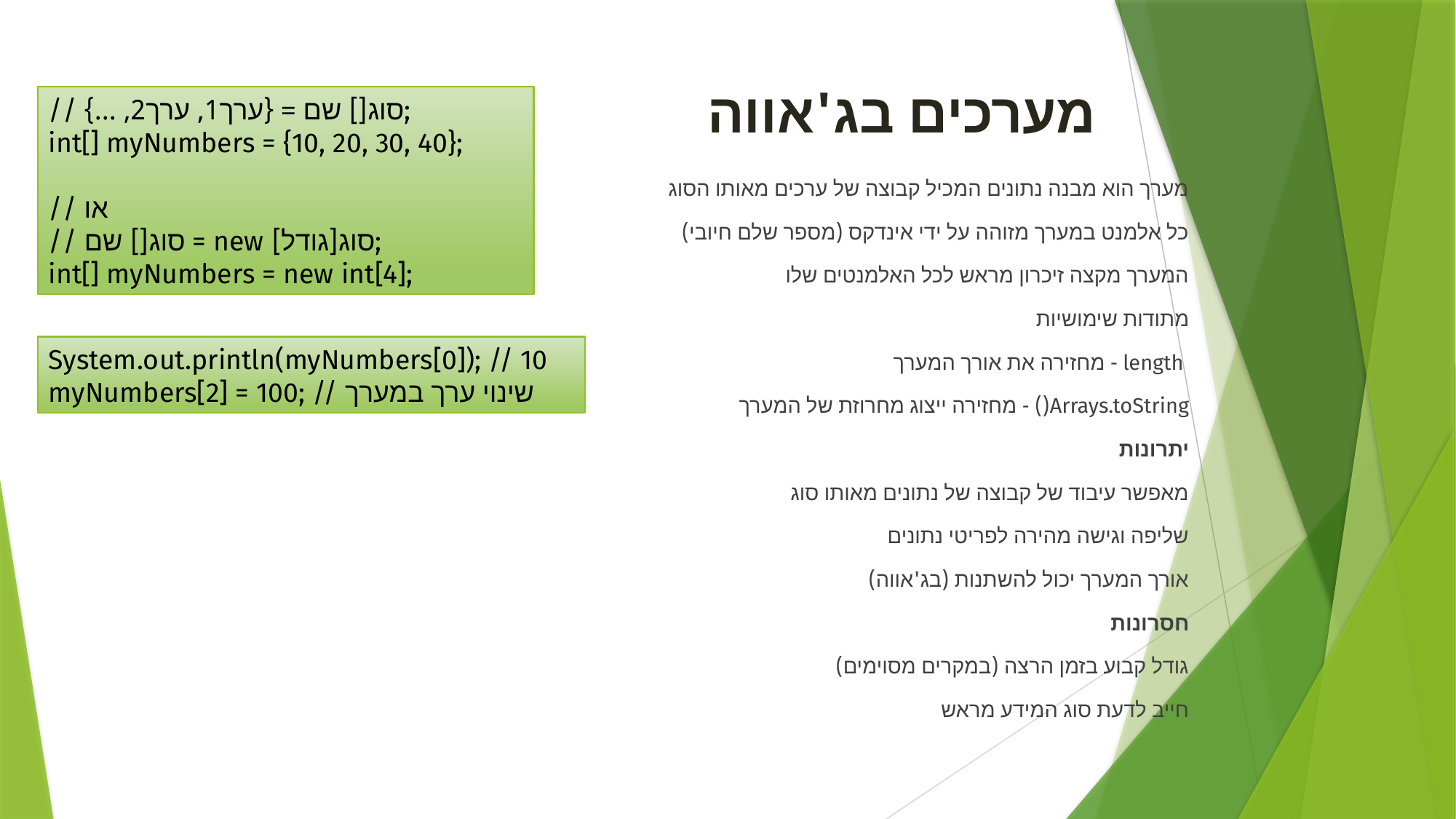

# מערכים בג'אווה
// סוג[] שם = {ערך1, ערך2, ...};
int[] myNumbers = {10, 20, 30, 40};

// או
// סוג[] שם = new סוג[גודל];
int[] myNumbers = new int[4];
מערך הוא מבנה נתונים המכיל קבוצה של ערכים מאותו הסוג
כל אלמנט במערך מזוהה על ידי אינדקס (מספר שלם חיובי)
המערך מקצה זיכרון מראש לכל האלמנטים שלו
מתודות שימושיות
 length - מחזירה את אורך המערך
Arrays.toString() - מחזירה ייצוג מחרוזת של המערך
יתרונות
מאפשר עיבוד של קבוצה של נתונים מאותו סוג
שליפה וגישה מהירה לפריטי נתונים
אורך המערך יכול להשתנות (בג'אווה)
חסרונות
גודל קבוע בזמן הרצה (במקרים מסוימים)
חייב לדעת סוג המידע מראש
System.out.println(myNumbers[0]); // 10
myNumbers[2] = 100; // שינוי ערך במערך